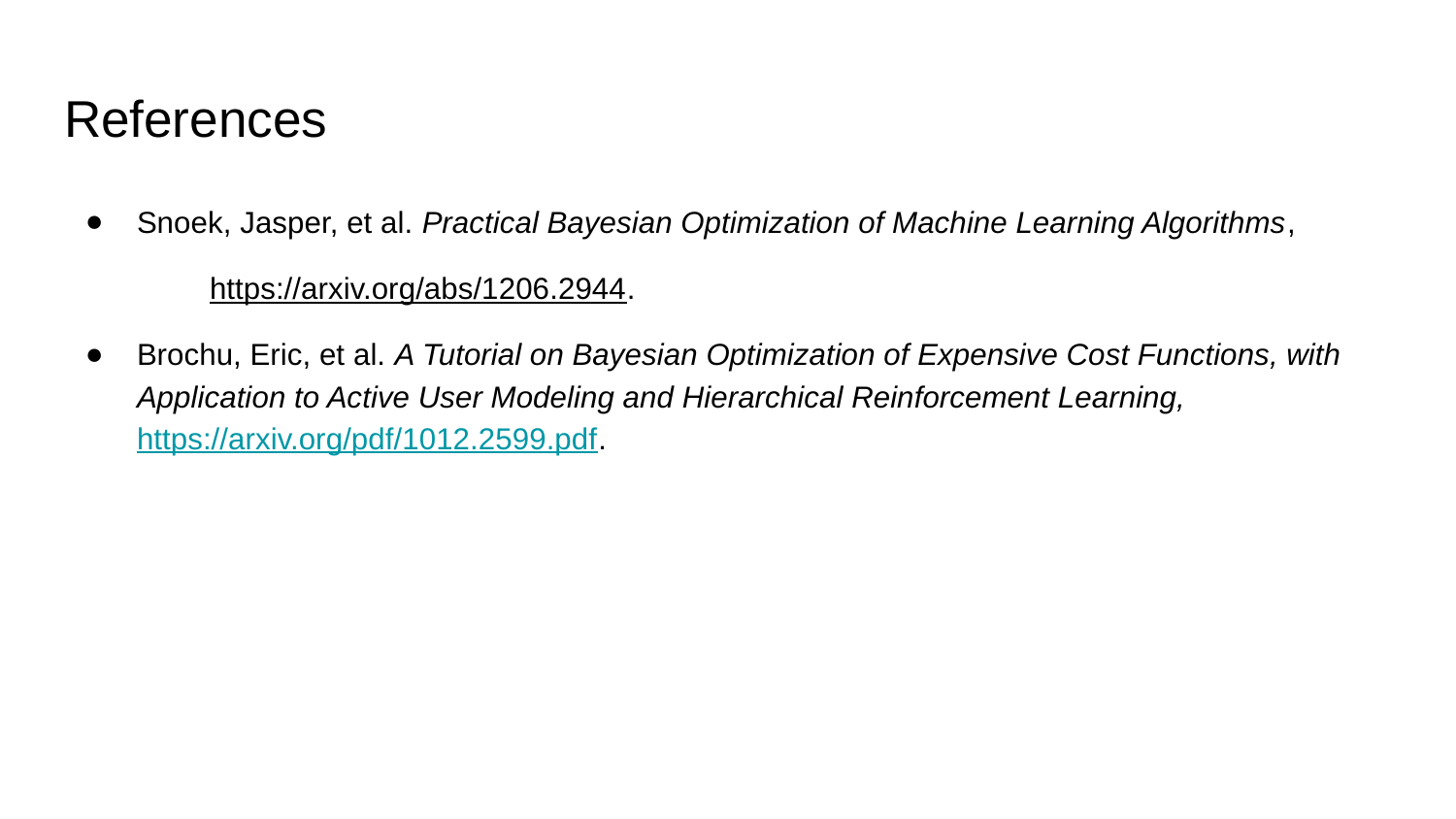

# References
Snoek, Jasper, et al. Practical Bayesian Optimization of Machine Learning Algorithms,
https://arxiv.org/abs/1206.2944.
Brochu, Eric, et al. A Tutorial on Bayesian Optimization of Expensive Cost Functions, with Application to Active User Modeling and Hierarchical Reinforcement Learning, https://arxiv.org/pdf/1012.2599.pdf.